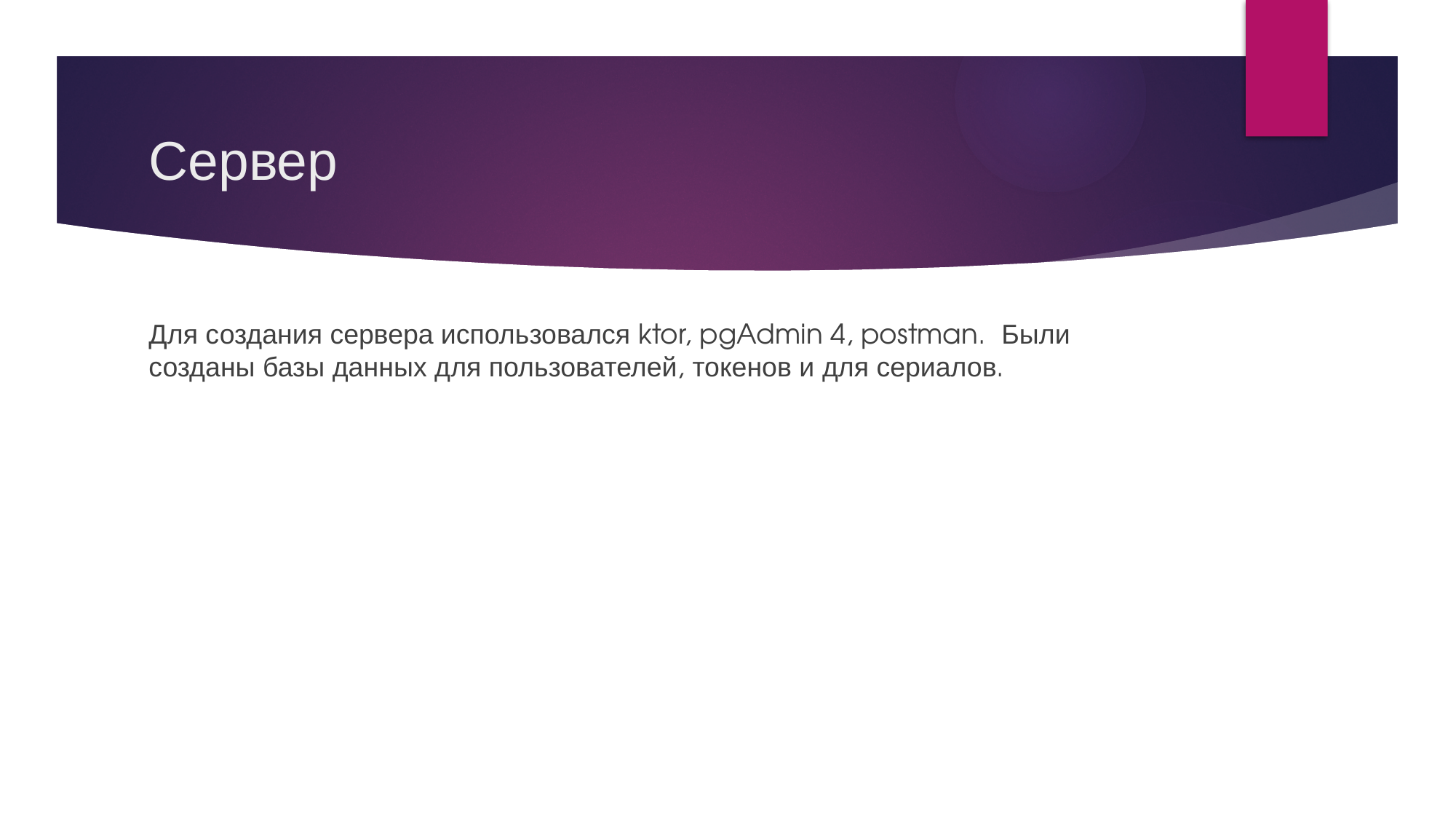

# Сервер
Для создания сервера использовался ktor, pgAdmin 4, postman.  Были созданы базы данных для пользователей, токенов и для сериалов.